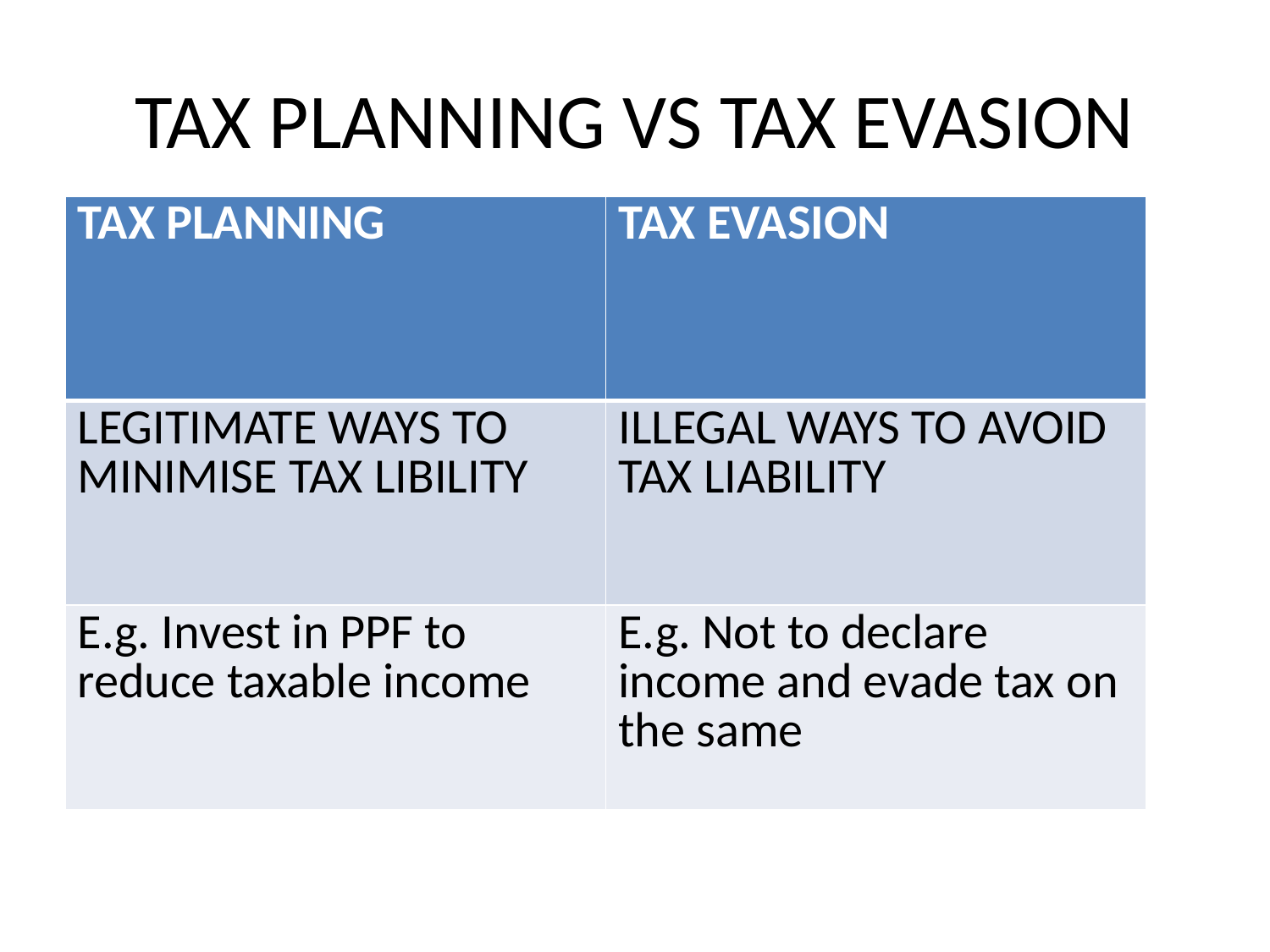

# TAX PLANNING VS TAX EVASION
| TAX PLANNING | TAX EVASION |
| --- | --- |
| LEGITIMATE WAYS TO MINIMISE TAX LIBILITY | ILLEGAL WAYS TO AVOID TAX LIABILITY |
| E.g. Invest in PPF to reduce taxable income | E.g. Not to declare income and evade tax on the same |